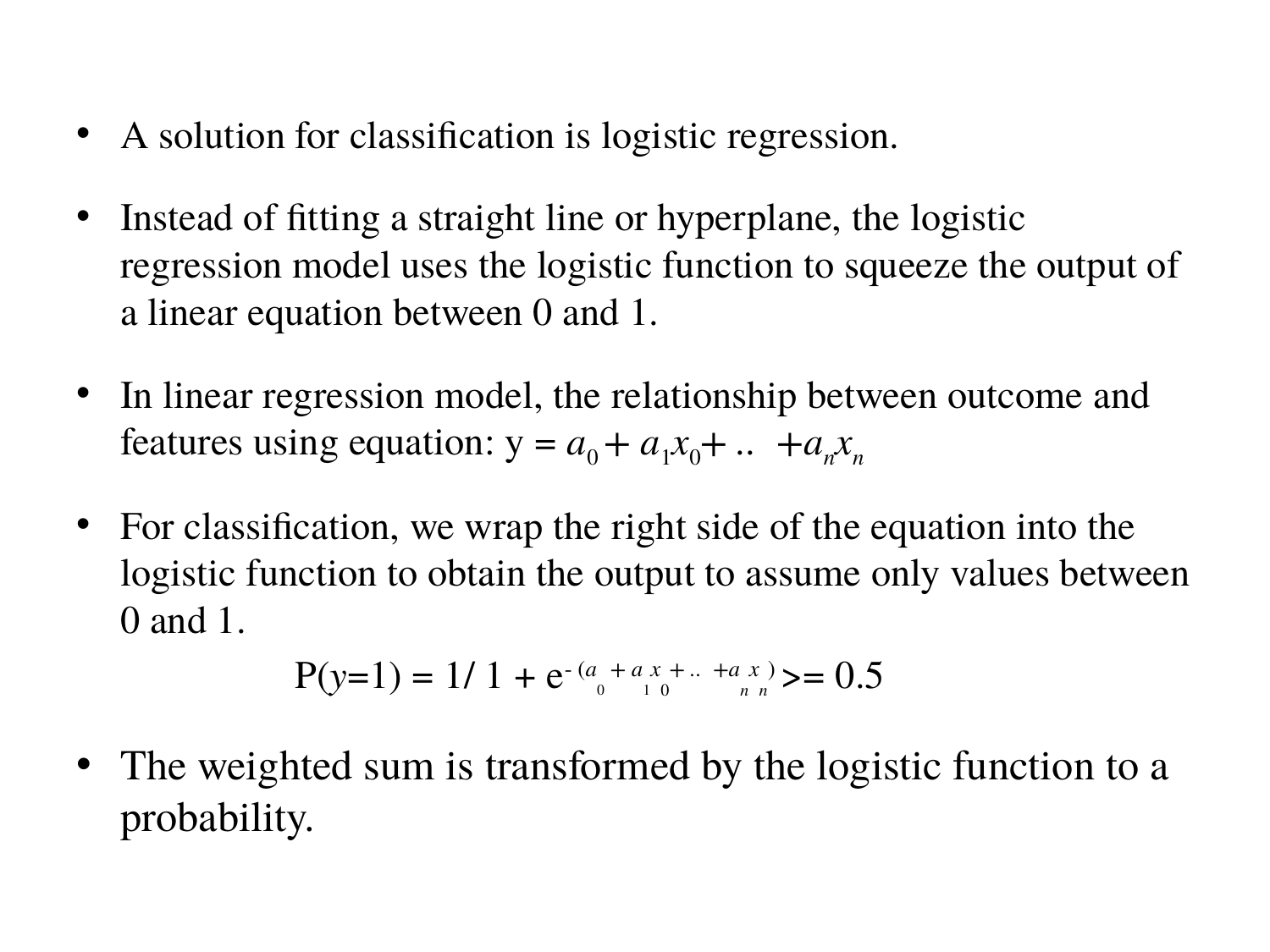

A solution for classification is logistic regression.

Instead of fitting a straight line or hyperplane, the logistic regression model uses the logistic function to squeeze the output of a linear equation between 0 and 1.

In linear regression model, the relationship between outcome and features using equation: y = a0 + a1x0+ ..  +anxn

For classification, we wrap the right side of the equation into the logistic function to obtain the output to assume only values between 0 and 1.
                      P(y=1) = 1/ 1 + e- (a0 + a1x0+ ..  +anxn) >= 0.5

The weighted sum is transformed by the logistic function to a probability.